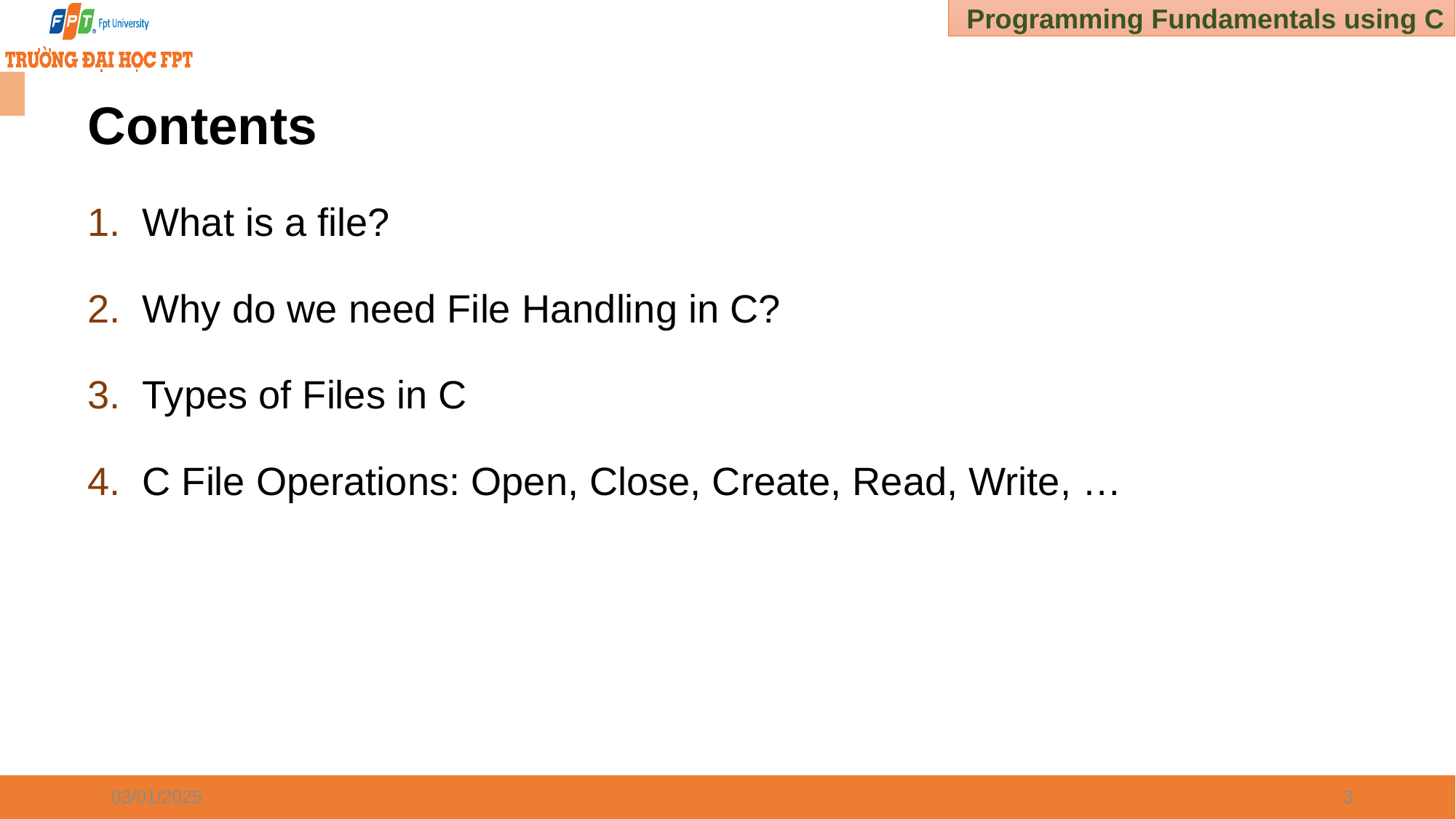

# Contents
What is a file?
Why do we need File Handling in C?
Types of Files in C
C File Operations: Open, Close, Create, Read, Write, …
03/01/2025
3